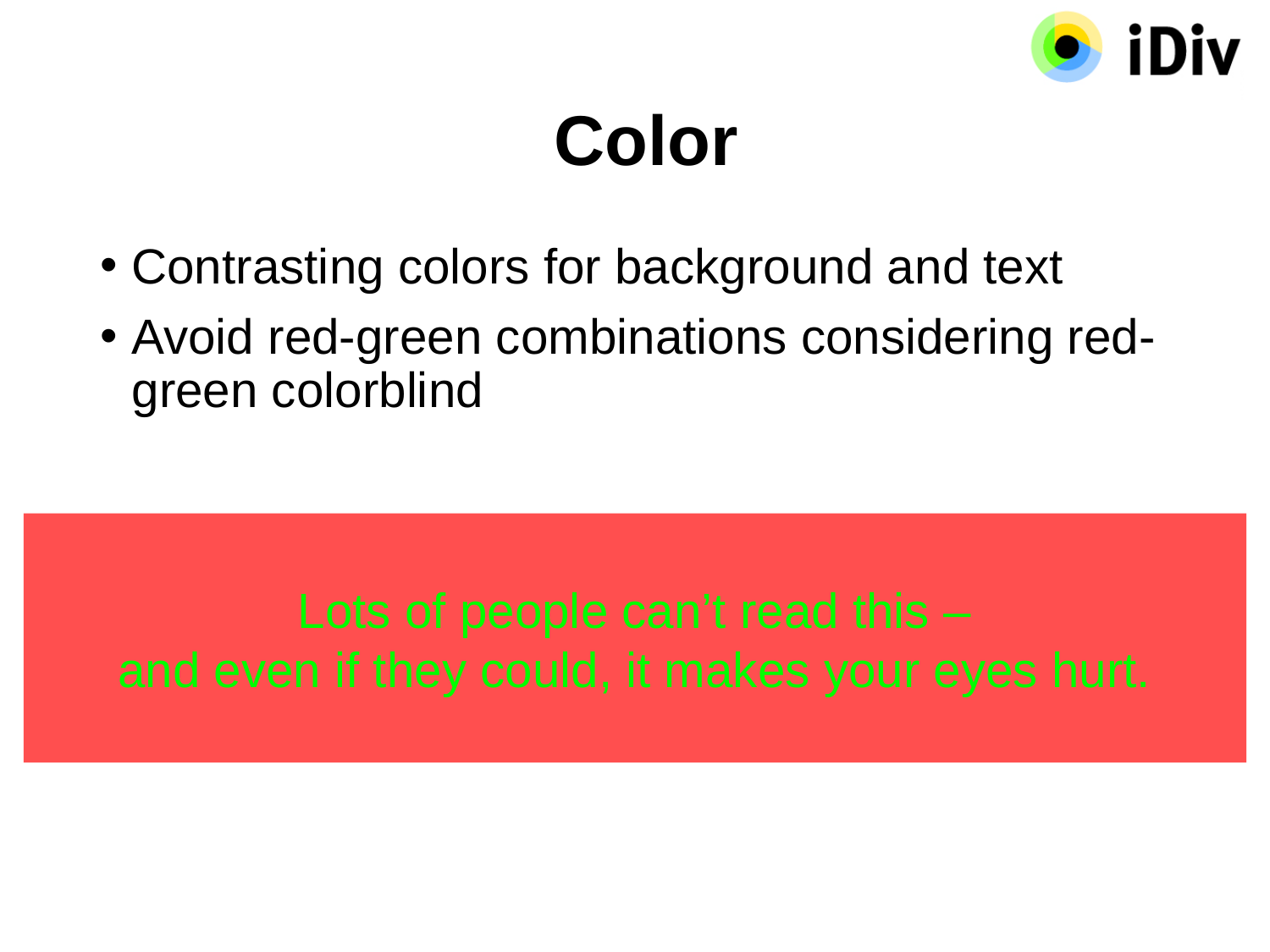

# Color
Contrasting colors for background and text
Avoid red-green combinations considering red-green colorblind

Lots of people can’t read this –
and even if they could, it makes your eyes hurt.